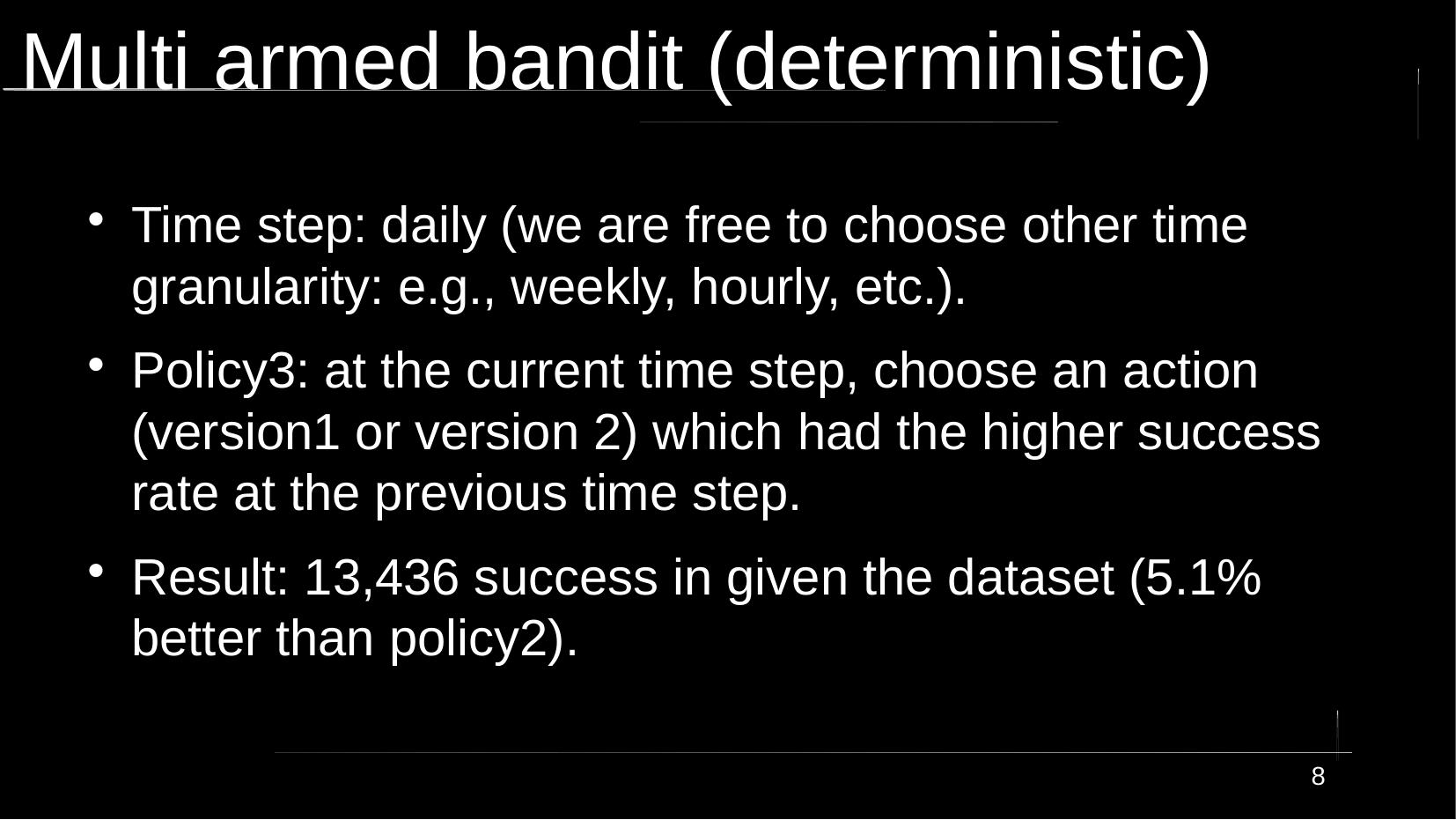

# Multi armed bandit (deterministic)
Time step: daily (we are free to choose other time granularity: e.g., weekly, hourly, etc.).
Policy3: at the current time step, choose an action (version1 or version 2) which had the higher success rate at the previous time step.
Result: 13,436 success in given the dataset (5.1% better than policy2).
8